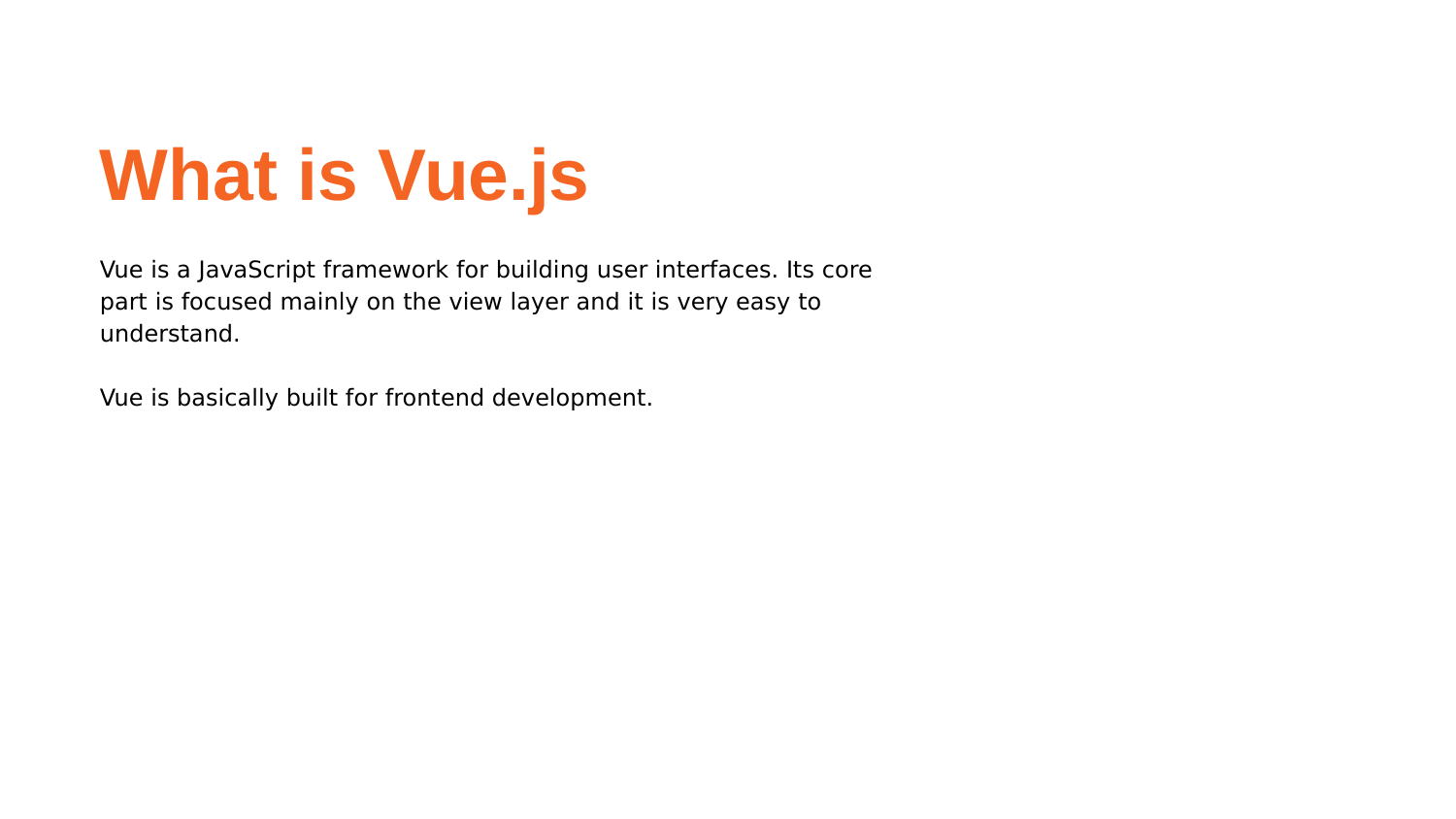

What is Vue.js
Vue is a JavaScript framework for building user interfaces. Its core part is focused mainly on the view layer and it is very easy to understand.
Vue is basically built for frontend development.